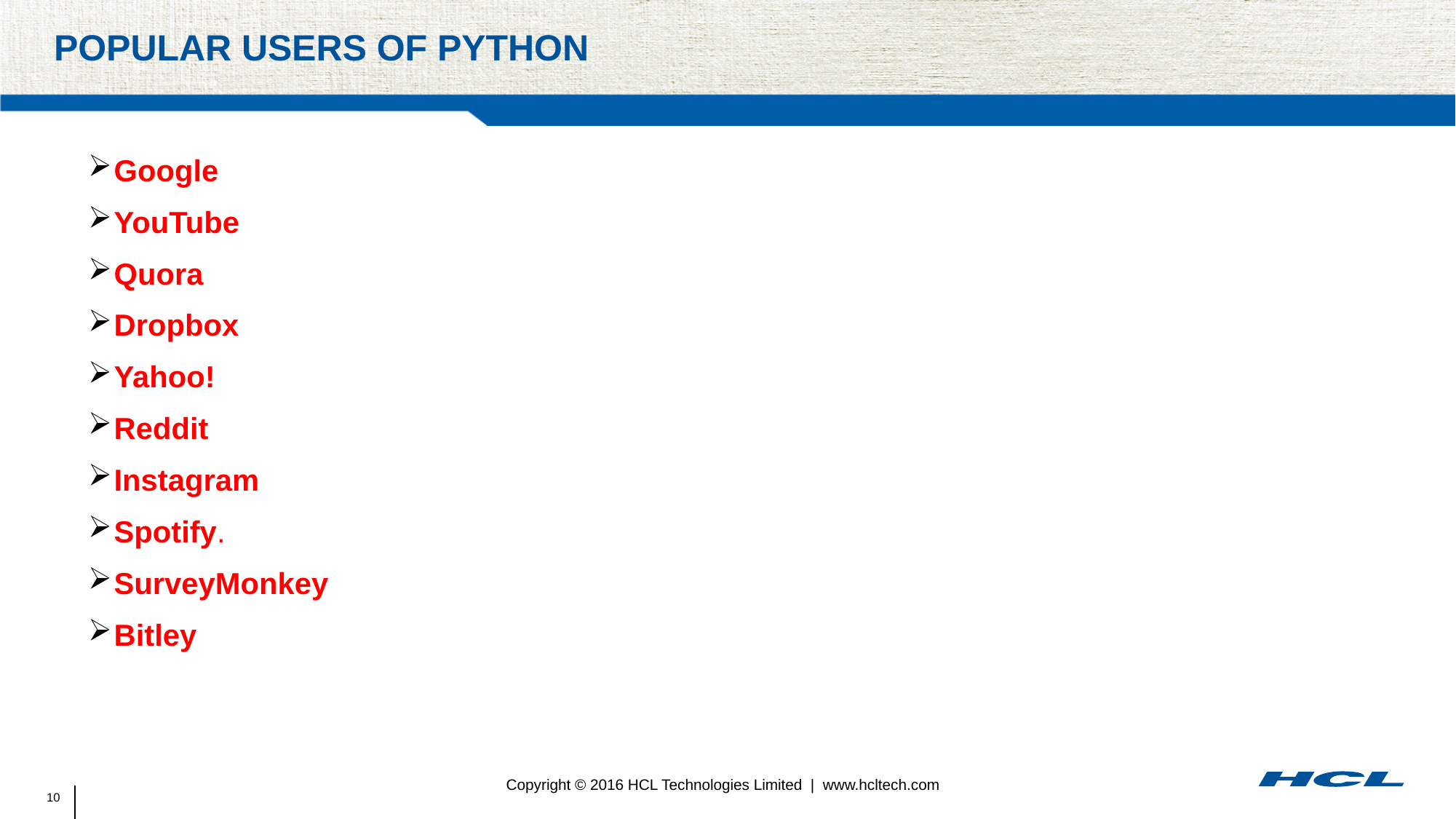

# Popular Users of python
Google
YouTube
Quora
Dropbox
Yahoo!
Reddit
Instagram
Spotify.
SurveyMonkey
Bitley